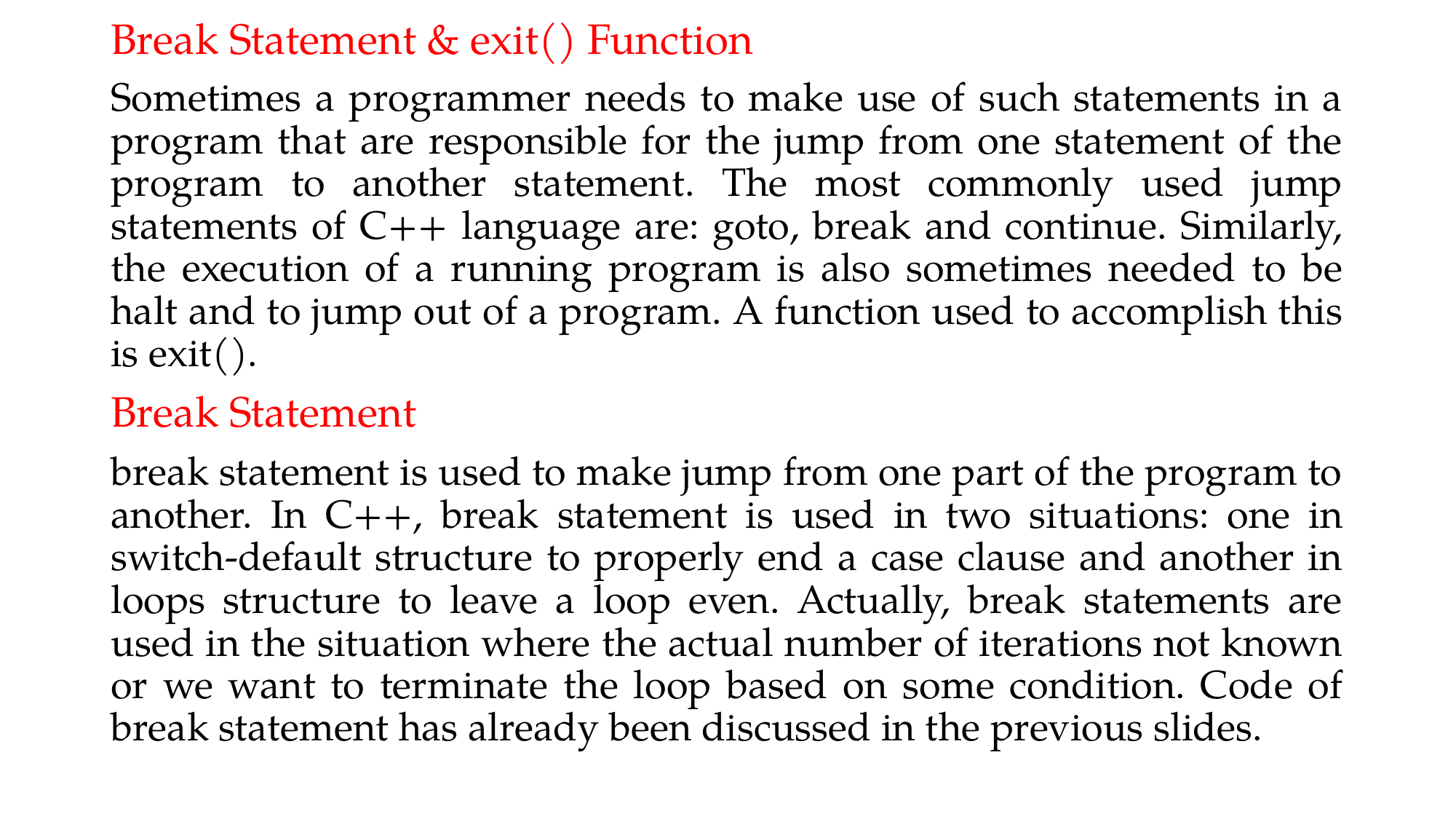

# Break Statement & exit() Function
Sometimes a programmer needs to make use of such statements in a program that are responsible for the jump from one statement of the program to another statement. The most commonly used jump statements of C++ language are: goto, break and continue. Similarly, the execution of a running program is also sometimes needed to be halt and to jump out of a program. A function used to accomplish this is exit().
Break Statement
break statement is used to make jump from one part of the program to another. In C++, break statement is used in two situations: one in switch-default structure to properly end a case clause and another in loops structure to leave a loop even. Actually, break statements are used in the situation where the actual number of iterations not known or we want to terminate the loop based on some condition. Code of break statement has already been discussed in the previous slides.